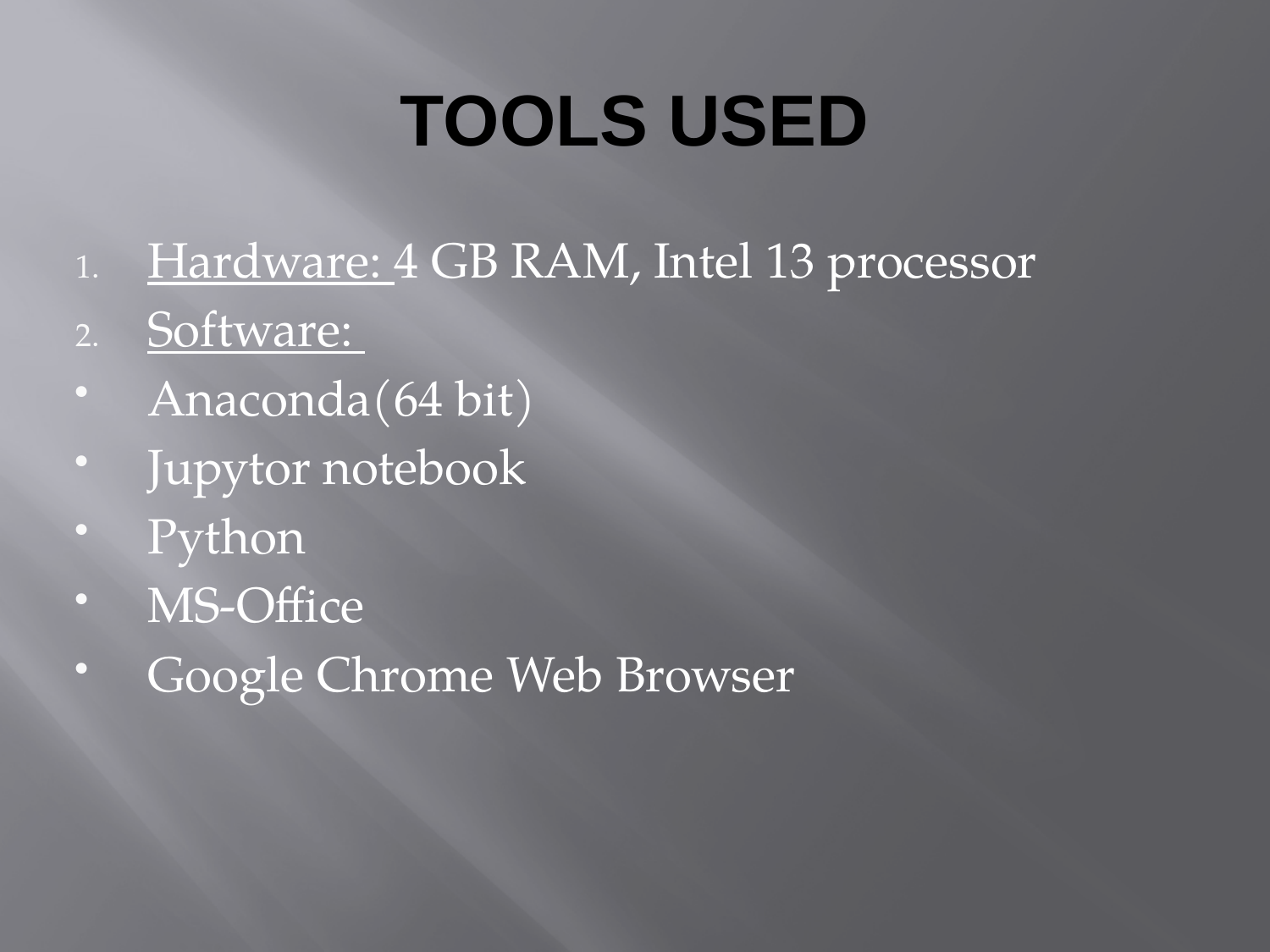

# TOOLS USED
Hardware: 4 GB RAM, Intel 13 processor
Software:
Anaconda(64 bit)
Jupytor notebook
Python
MS-Office
Google Chrome Web Browser